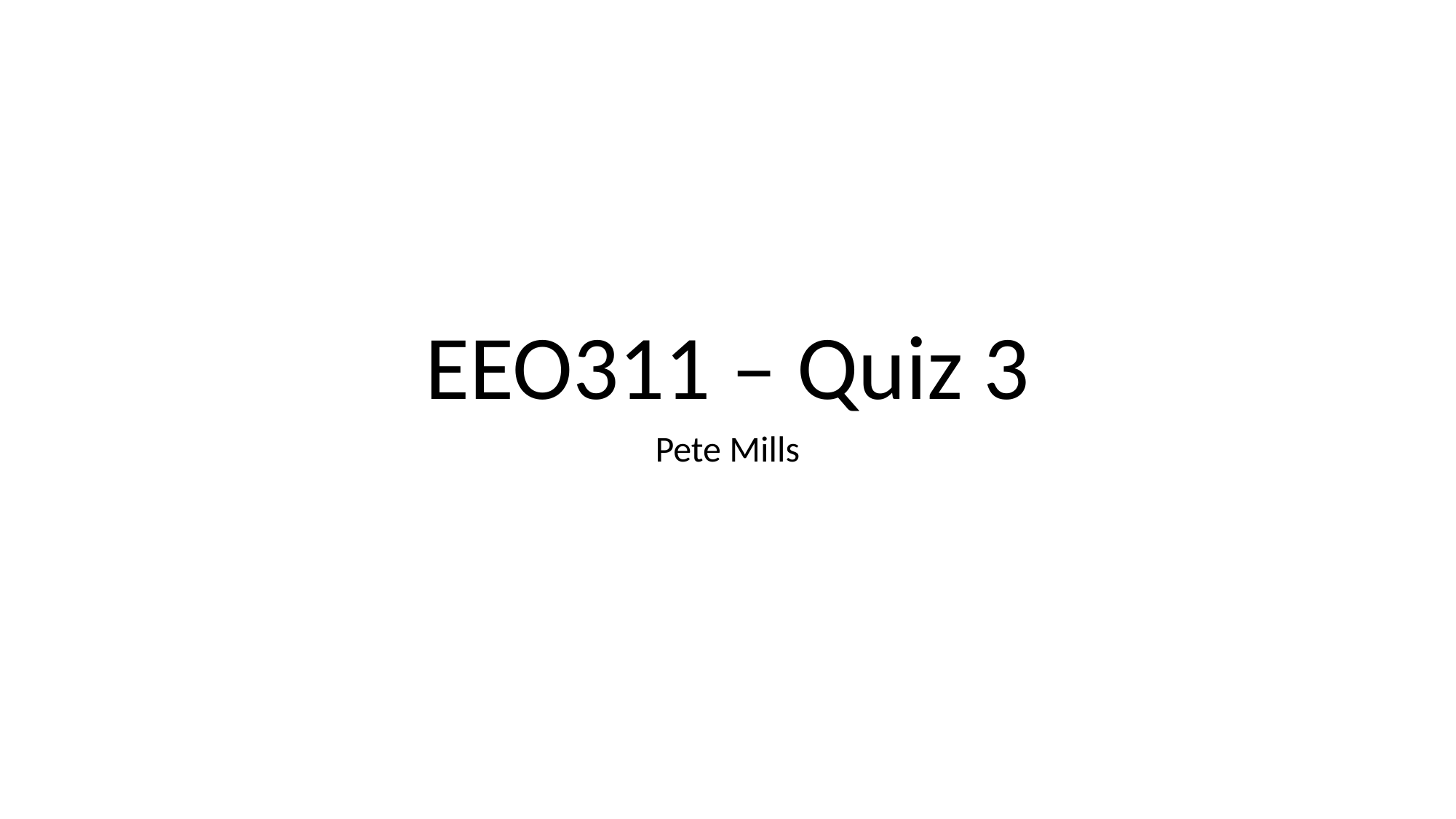

# EEO311 – Quiz 3
Pete Mills